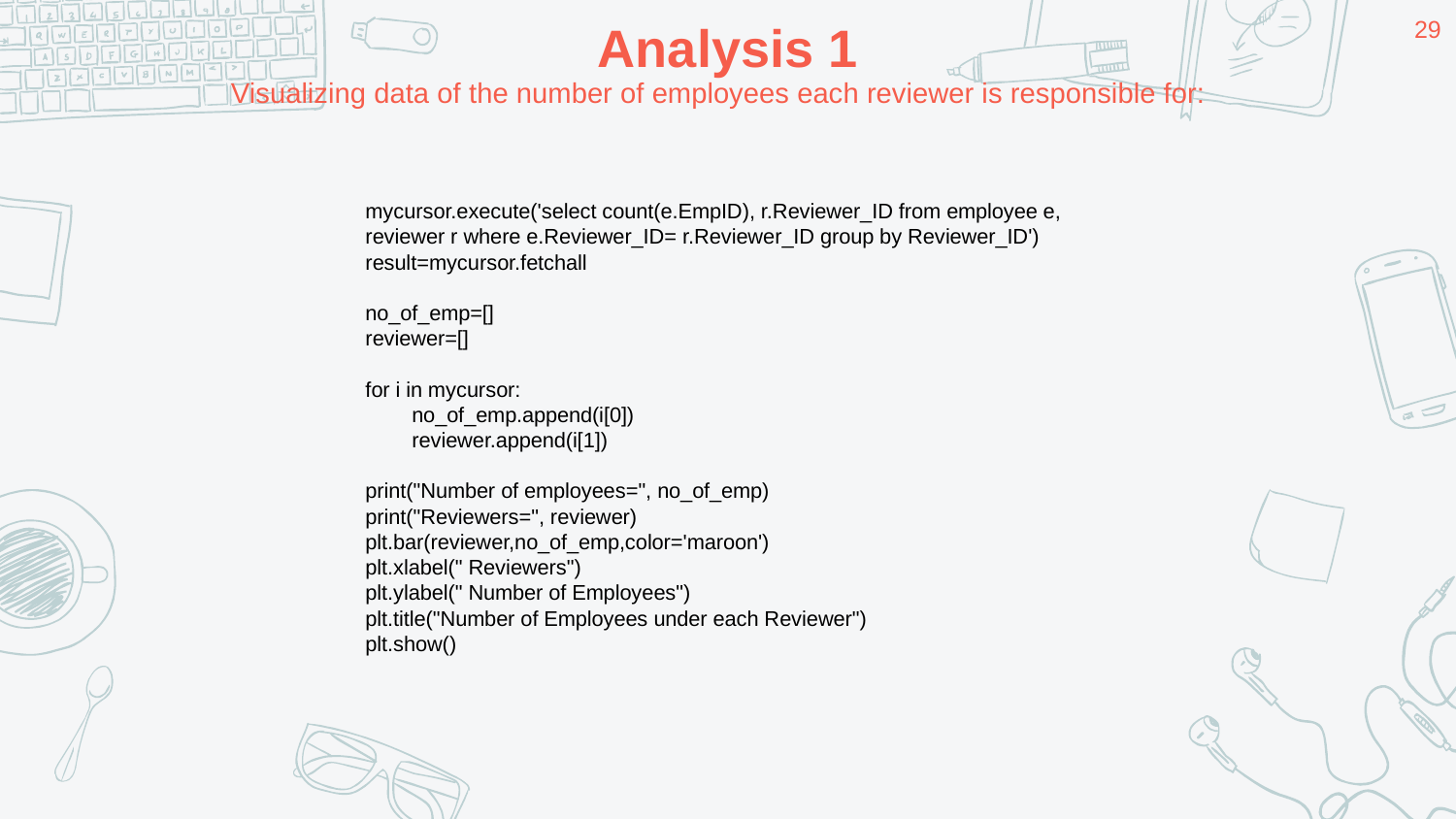

# Analysis 1
29
Visualizing data of the number of employees each reviewer is responsible for:
mycursor.execute('select count(e.EmpID), r.Reviewer_ID from employee e, reviewer r where e.Reviewer_ID= r.Reviewer_ID group by Reviewer_ID')
result=mycursor.fetchall

no_of_emp=[]
reviewer=[]

for i in mycursor:
        no_of_emp.append(i[0])
        reviewer.append(i[1])

print("Number of employees=", no_of_emp)
print("Reviewers=", reviewer)
plt.bar(reviewer,no_of_emp,color='maroon')
plt.xlabel(" Reviewers")
plt.ylabel(" Number of Employees")
plt.title("Number of Employees under each Reviewer")
plt.show()